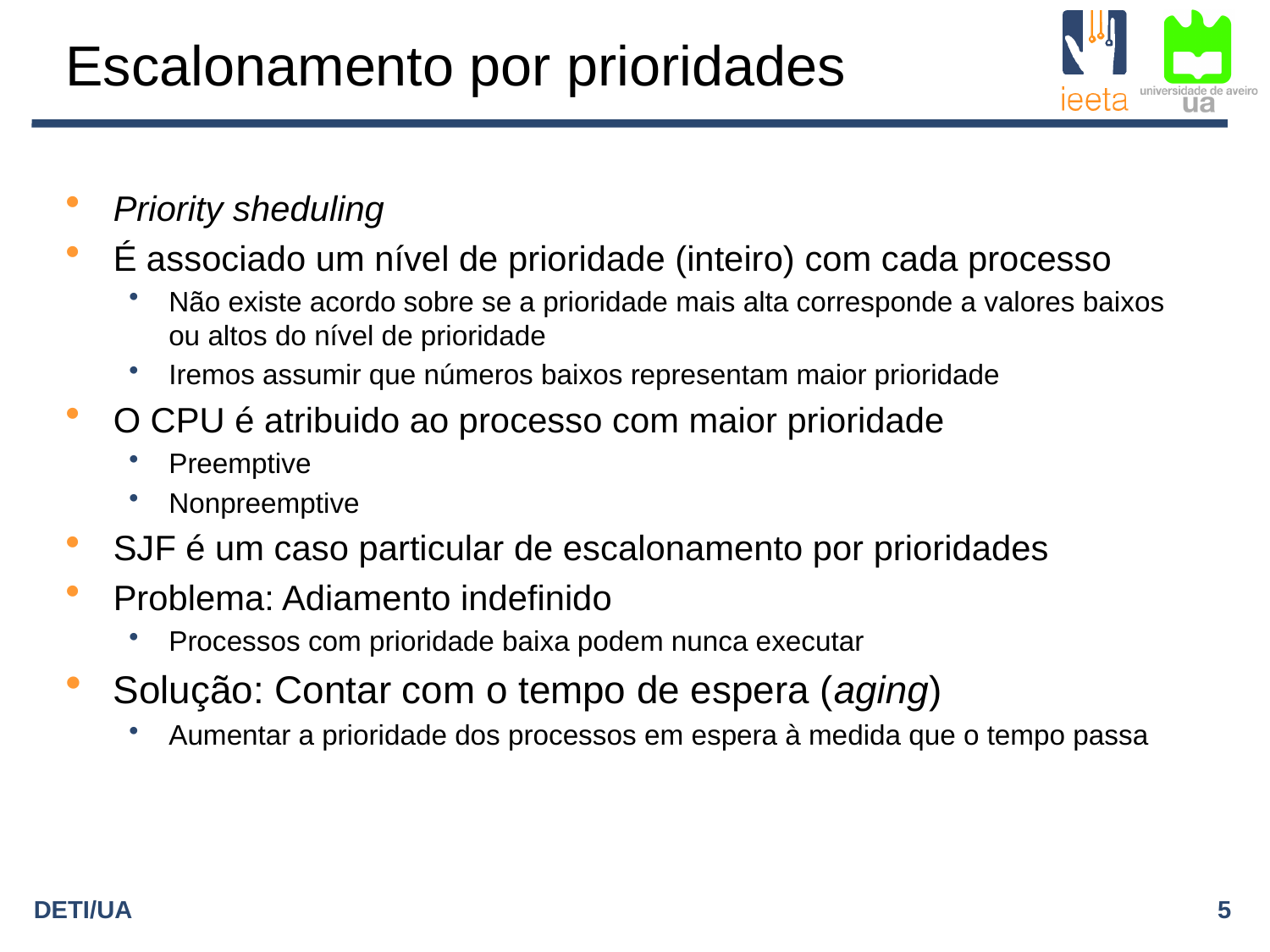

# Escalonamento por prioridades
Priority sheduling
É associado um nível de prioridade (inteiro) com cada processo
Não existe acordo sobre se a prioridade mais alta corresponde a valores baixos ou altos do nível de prioridade
Iremos assumir que números baixos representam maior prioridade
O CPU é atribuido ao processo com maior prioridade
Preemptive
Nonpreemptive
SJF é um caso particular de escalonamento por prioridades
Problema: Adiamento indefinido
Processos com prioridade baixa podem nunca executar
Solução: Contar com o tempo de espera (aging)
Aumentar a prioridade dos processos em espera à medida que o tempo passa